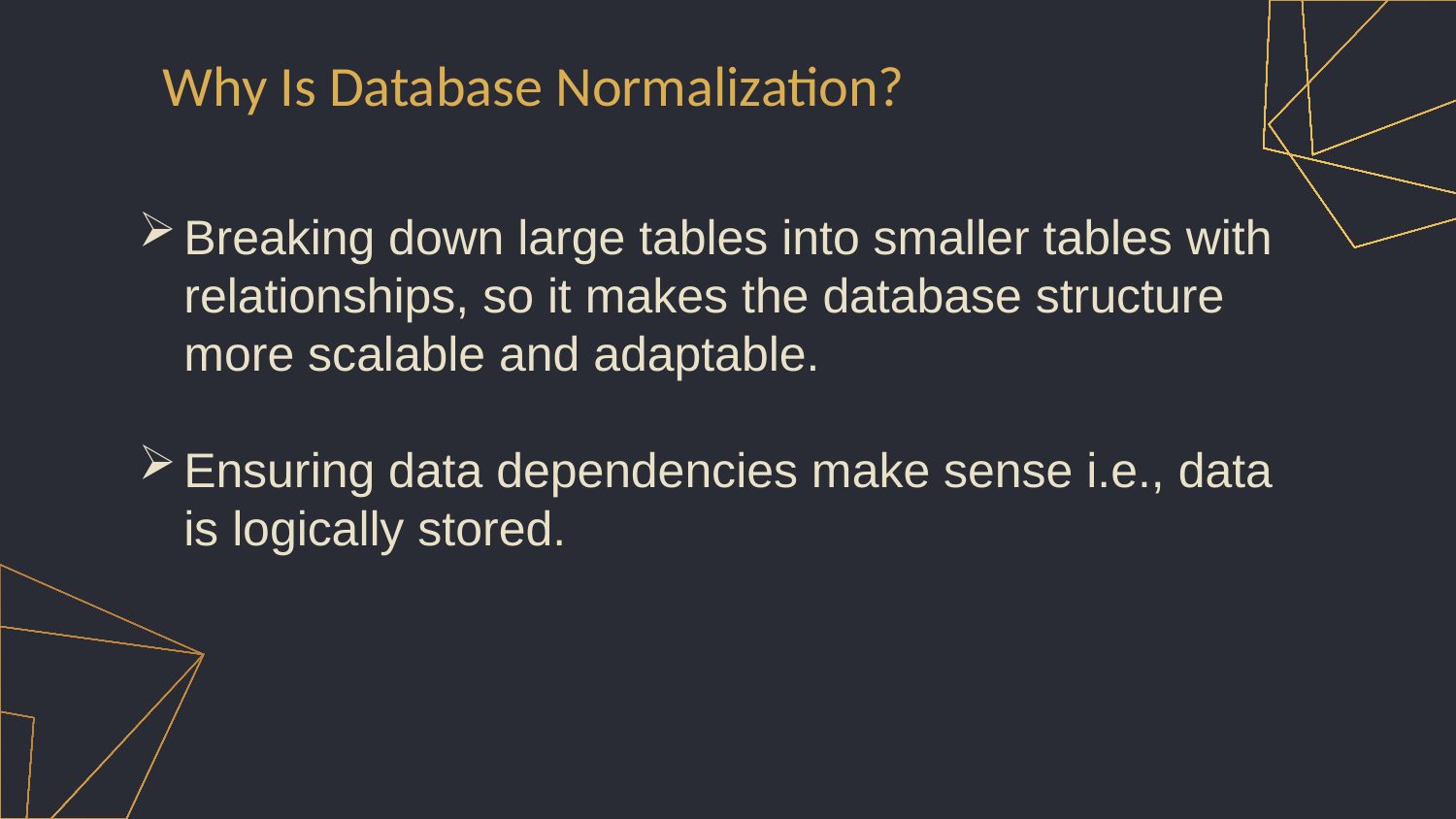

Why Is Database Normalization?

Breaking down large tables into smaller tables with relationships, so it makes the database structure more scalable and adaptable.

Ensuring data dependencies make sense i.e., data is logically stored.